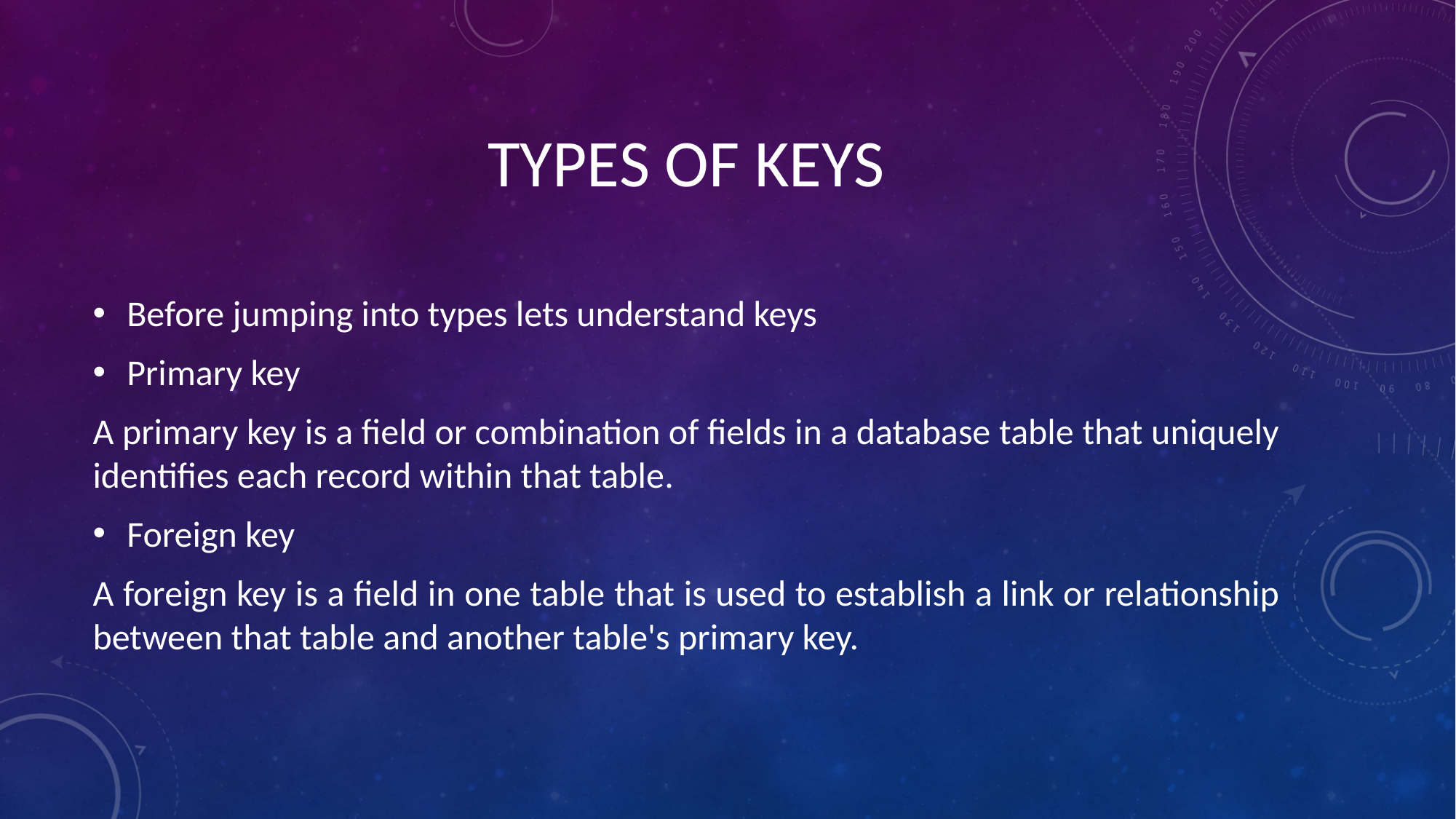

# TYPES OF KEYS
Before jumping into types lets understand keys
Primary key
A primary key is a field or combination of fields in a database table that uniquely identifies each record within that table.
Foreign key
A foreign key is a field in one table that is used to establish a link or relationship between that table and another table's primary key.